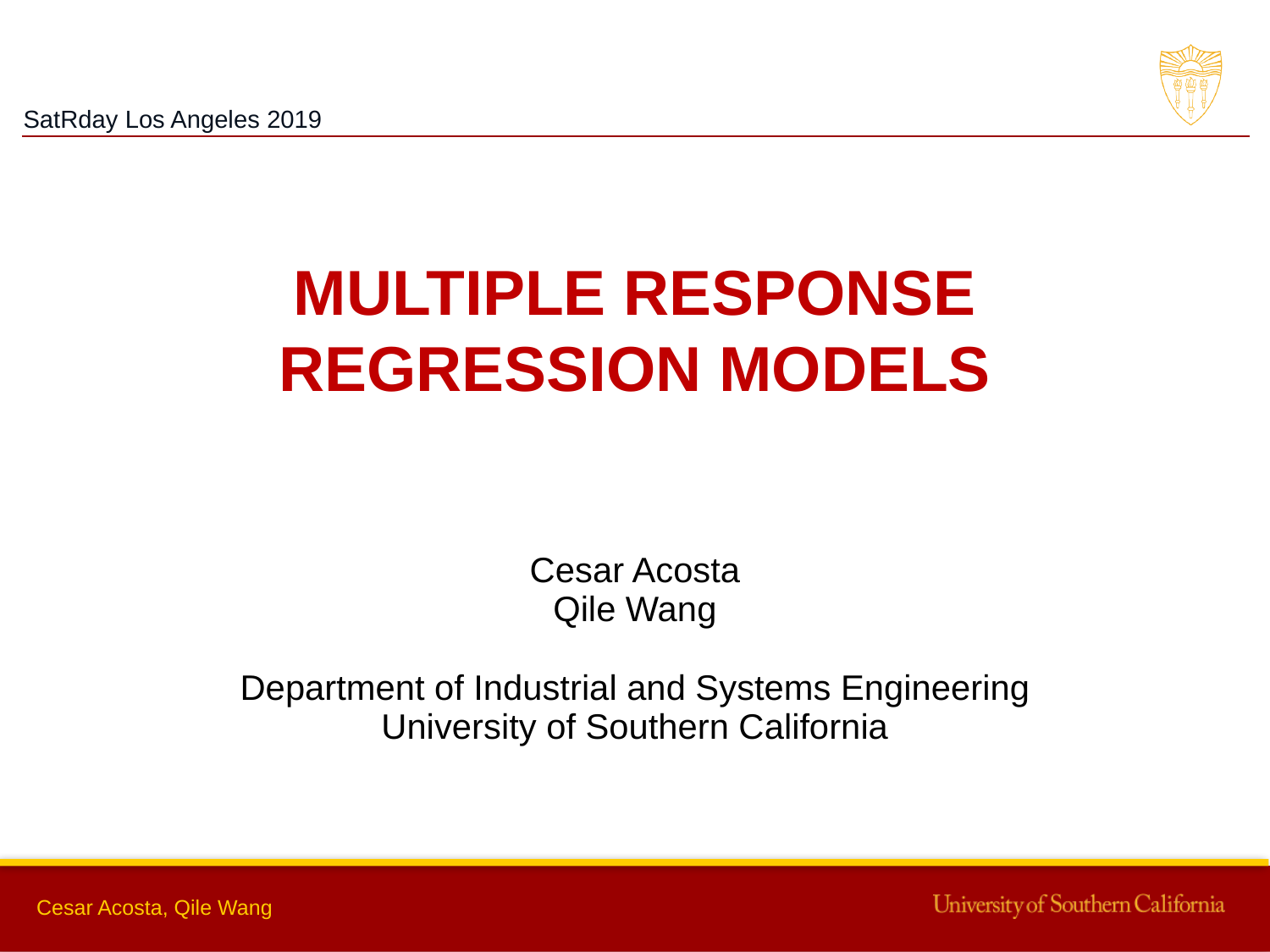

MULTIPLE RESPONSE
REGRESSION MODELS
Cesar Acosta
Qile Wang

Department of Industrial and Systems Engineering
University of Southern California